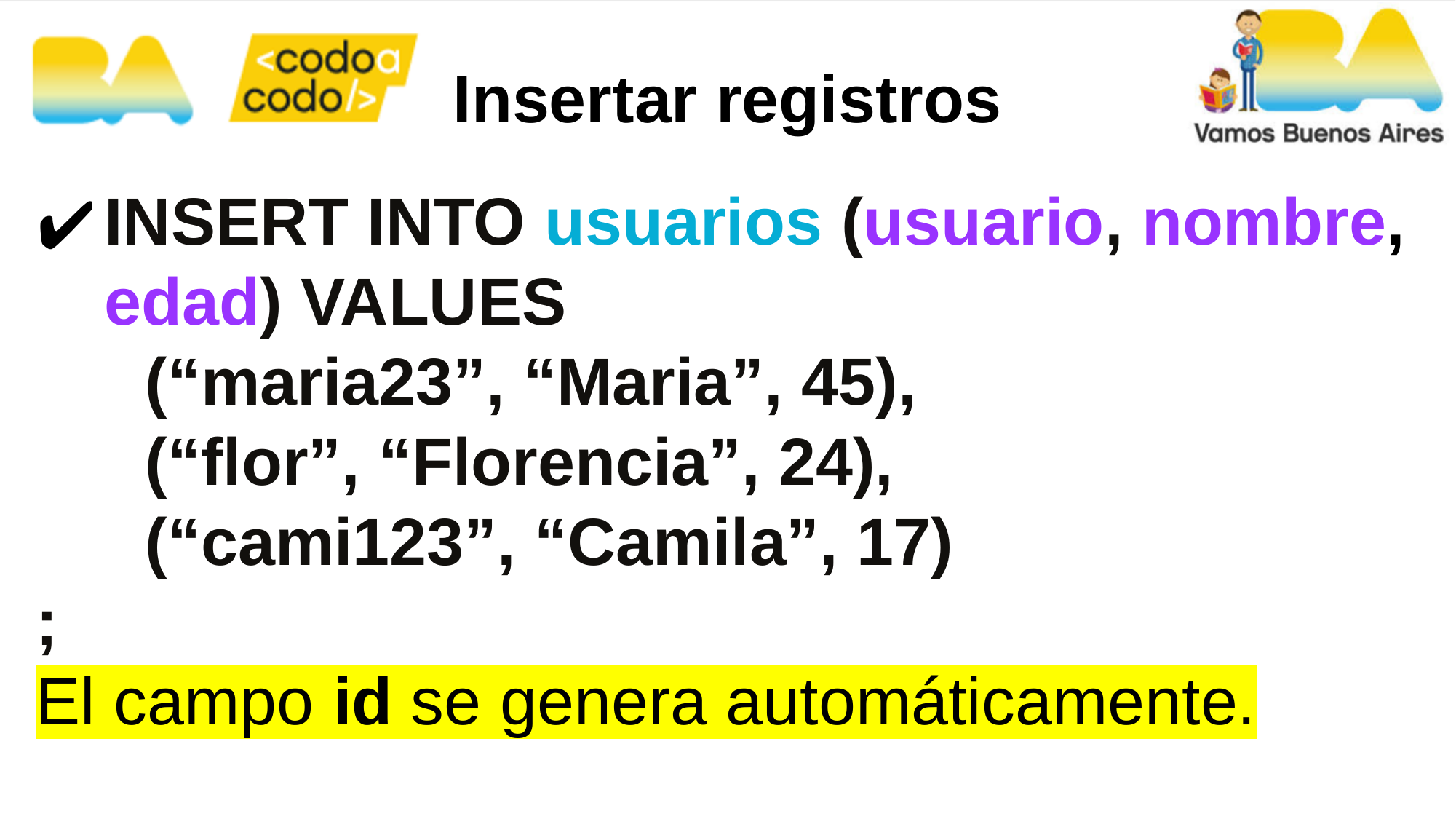

Insertar registros
INSERT INTO usuarios (usuario, nombre, edad) VALUES
	(“maria23”, “Maria”, 45),
	(“flor”, “Florencia”, 24),
	(“cami123”, “Camila”, 17)
;
El campo id se genera automáticamente.